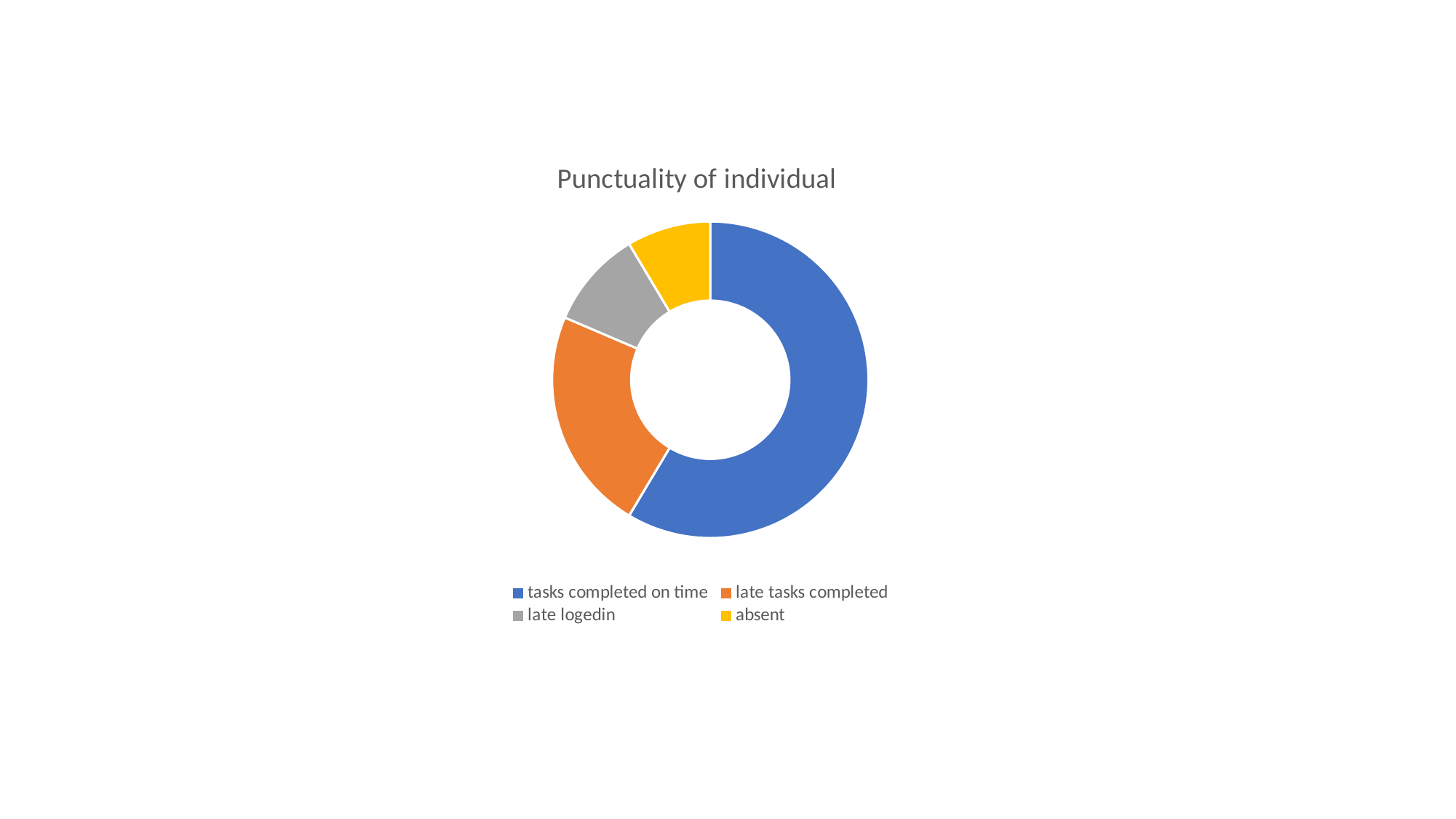

### Chart: Punctuality of individual

| Category | Punctuality |
|---|---|
| tasks completed on time | 8.2 |
| late tasks completed | 3.2 |
| late logedin | 1.4 |
| absent | 1.2 |